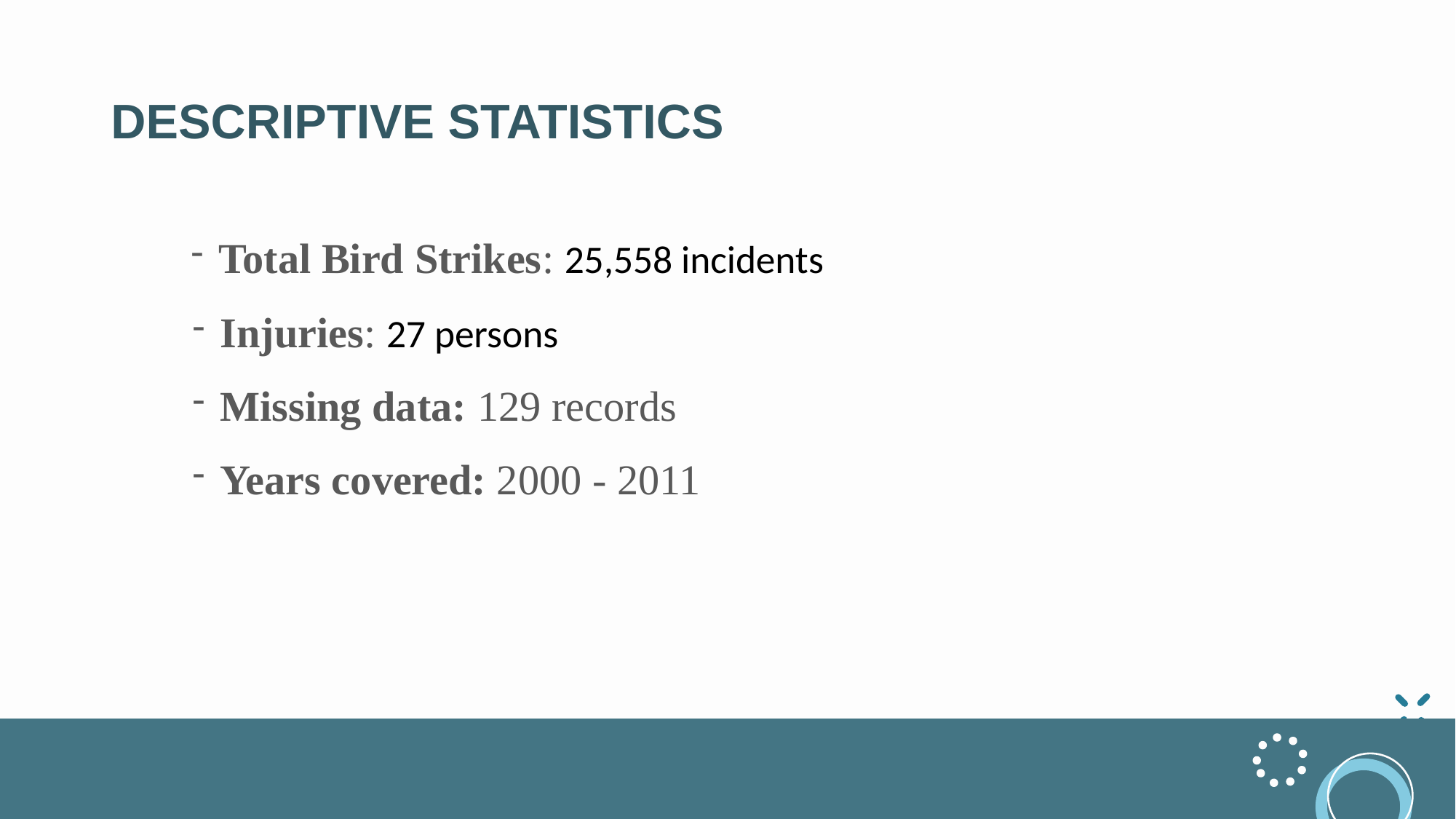

# DESCRIPTIVE STATISTICS
Total Bird Strikes: 25,558 incidents
Injuries: 27 persons
Missing data: 129 records
Years covered: 2000 - 2011